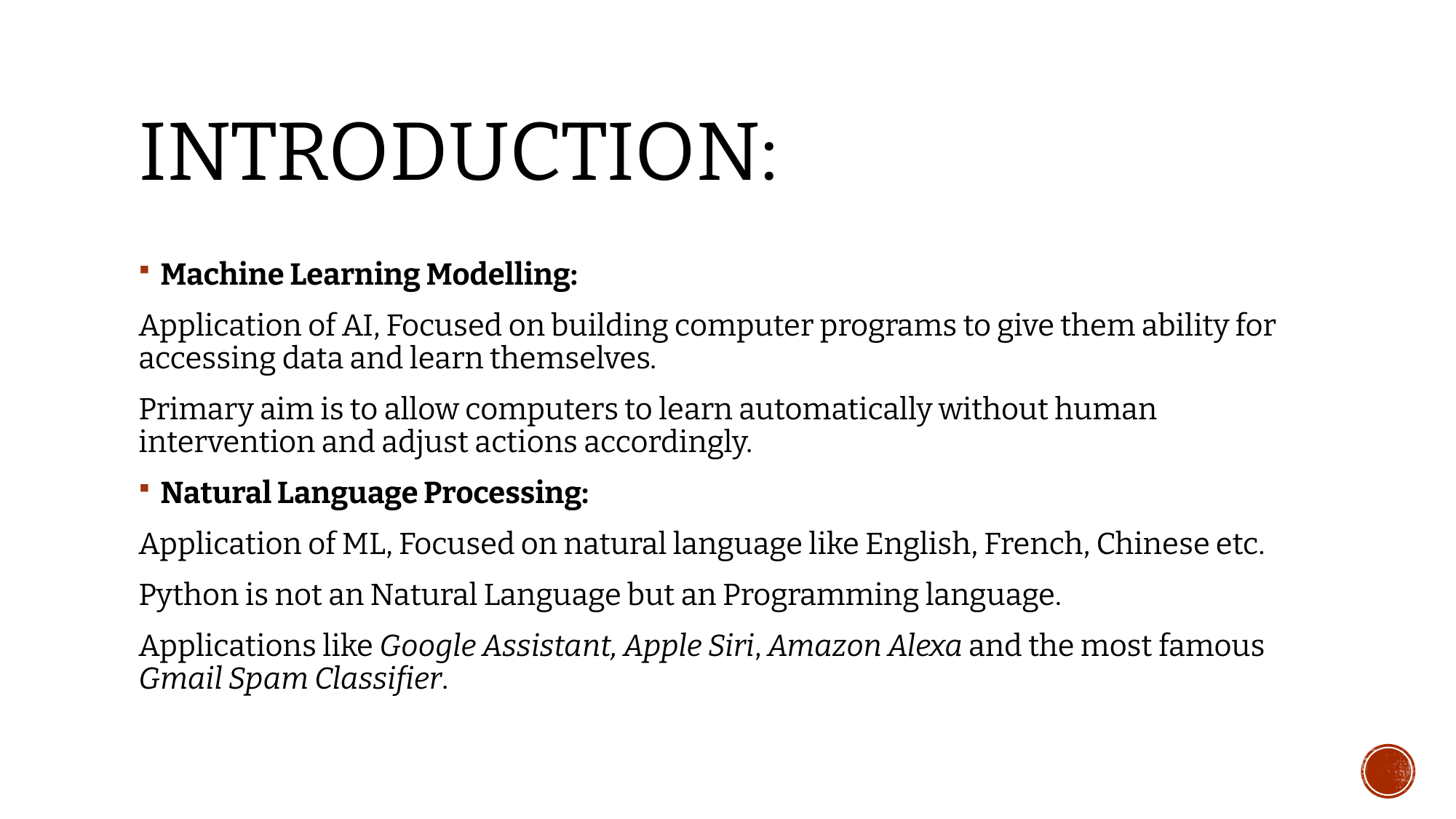

# Introduction:
Machine Learning Modelling:
Application of AI, Focused on building computer programs to give them ability for accessing data and learn themselves.
Primary aim is to allow computers to learn automatically without human intervention and adjust actions accordingly.
Natural Language Processing:
Application of ML, Focused on natural language like English, French, Chinese etc.
Python is not an Natural Language but an Programming language.
Applications like Google Assistant, Apple Siri, Amazon Alexa and the most famous Gmail Spam Classifier.